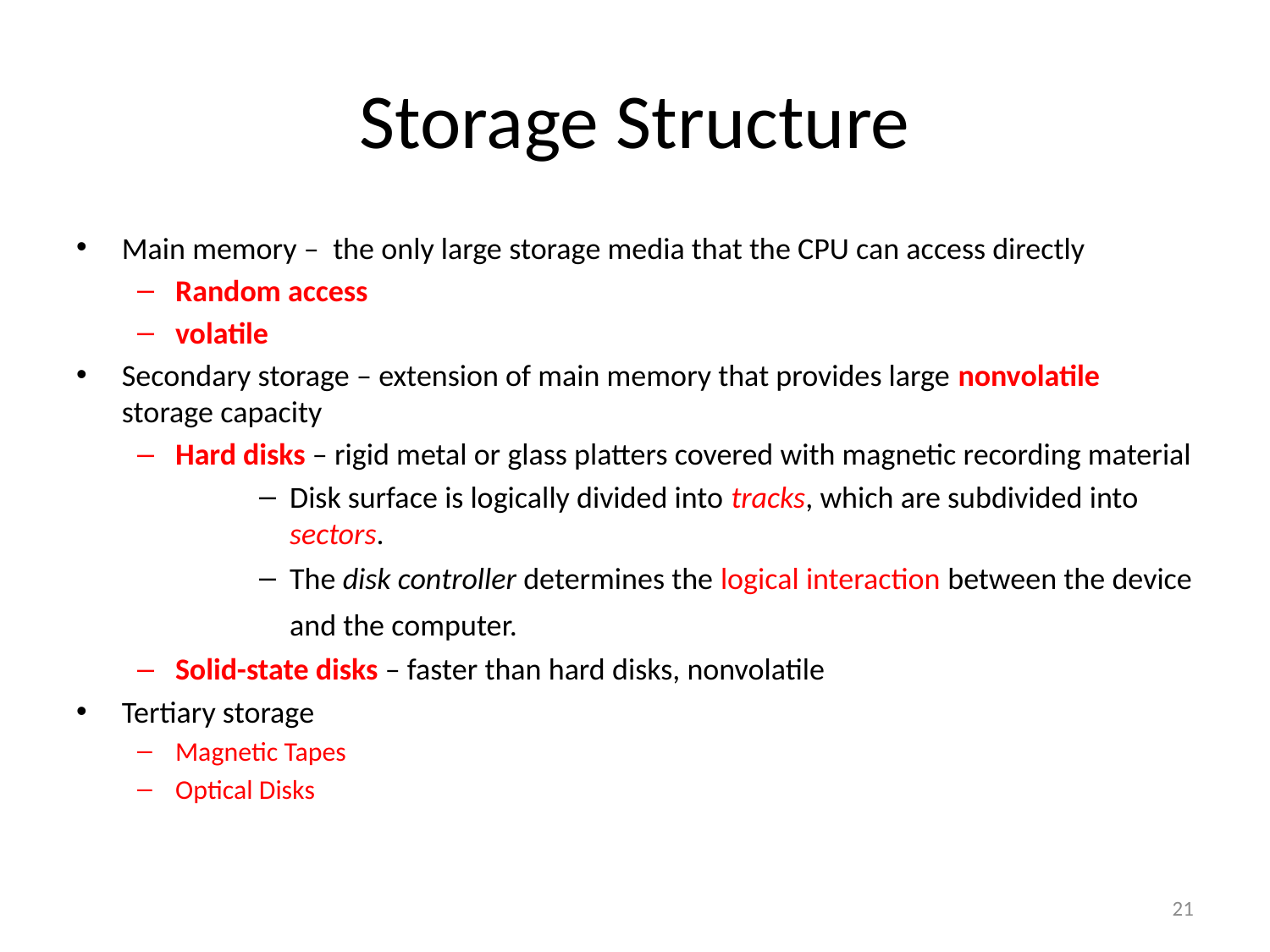

# Storage Structure
Main memory –  the only large storage media that the CPU can access directly
Random access
volatile
Secondary storage – extension of main memory that provides large nonvolatile storage capacity
Hard disks – rigid metal or glass platters covered with magnetic recording material
Disk surface is logically divided into tracks, which are subdivided into sectors.
The disk controller determines the logical interaction between the device and the computer.
Solid-state disks – faster than hard disks, nonvolatile
Tertiary storage
Magnetic Tapes
Optical Disks
21